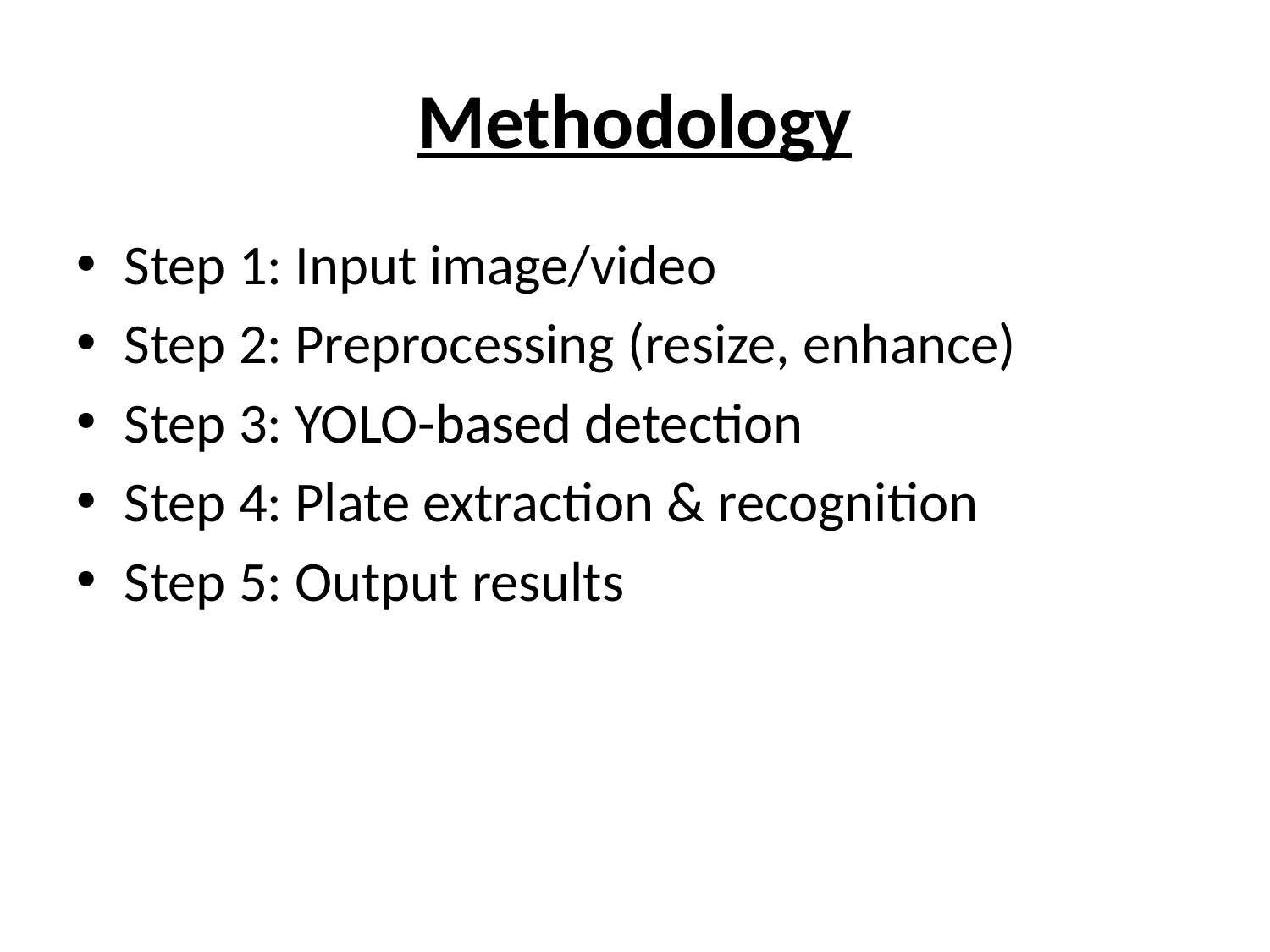

# Methodology
Step 1: Input image/video
Step 2: Preprocessing (resize, enhance)
Step 3: YOLO-based detection
Step 4: Plate extraction & recognition
Step 5: Output results